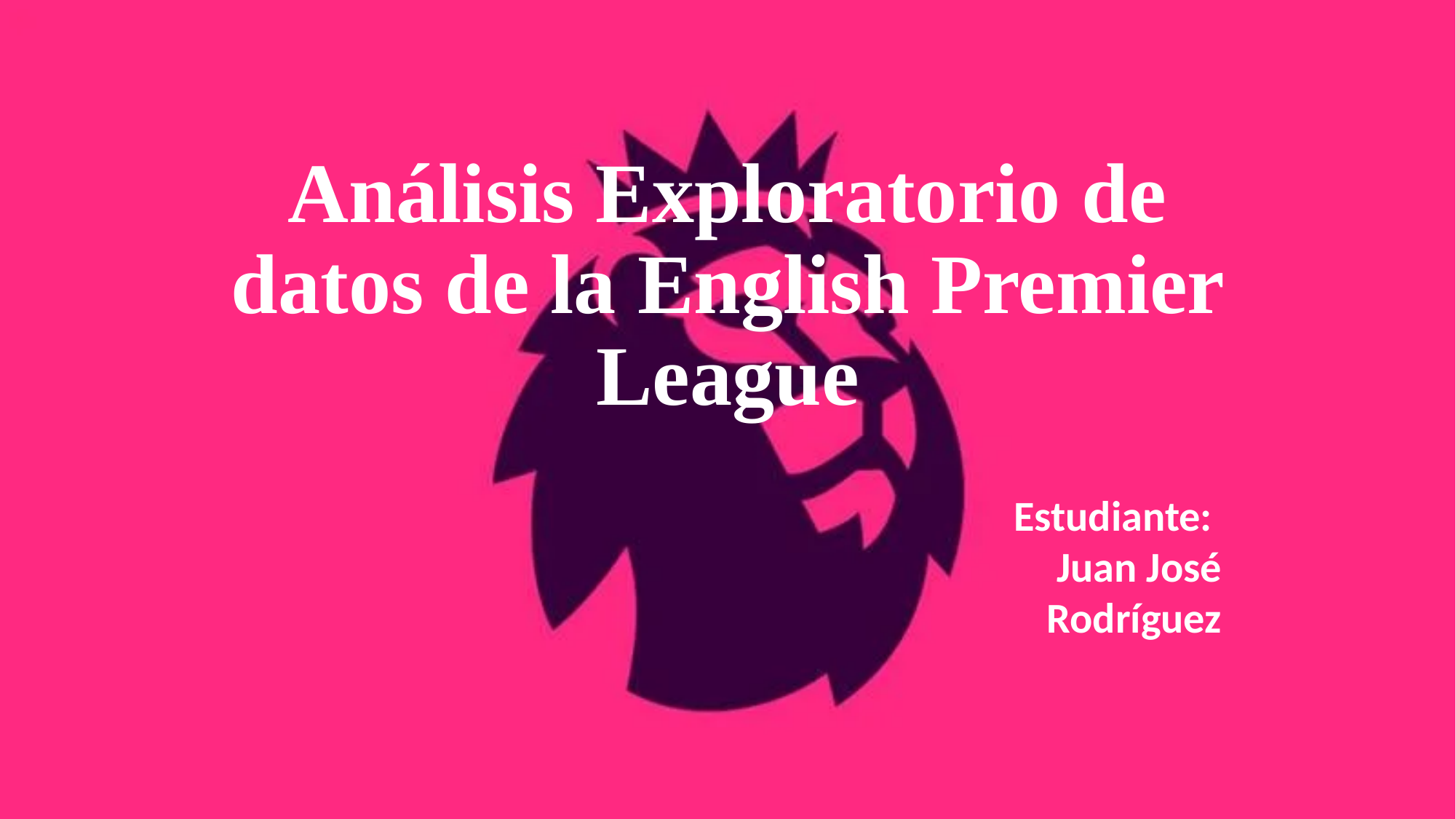

# Análisis Exploratorio de datos de la English Premier League
Estudiante:
Juan José Rodríguez